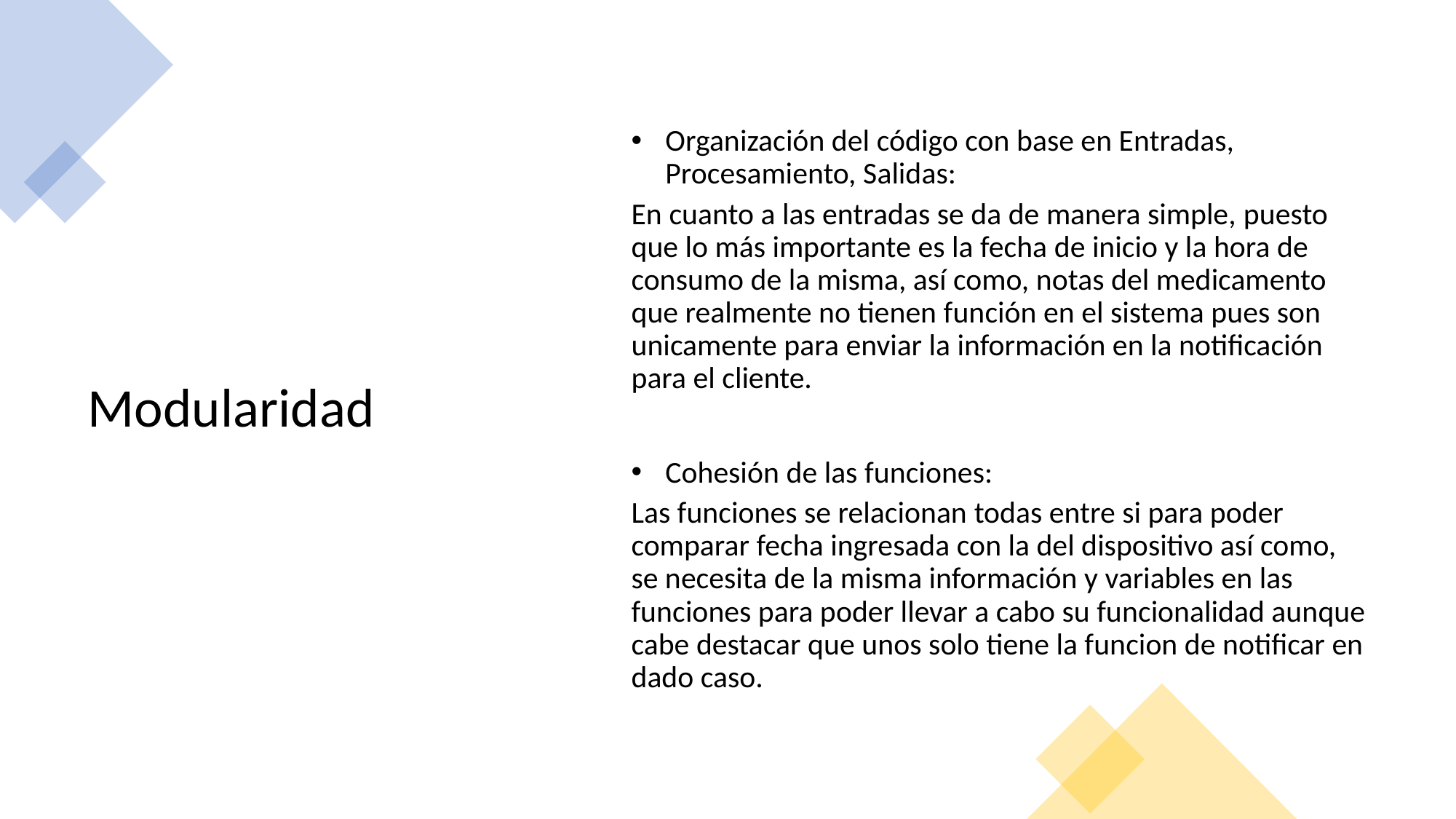

# Modularidad
Organización del código con base en Entradas, Procesamiento, Salidas:
En cuanto a las entradas se da de manera simple, puesto que lo más importante es la fecha de inicio y la hora de consumo de la misma, así como, notas del medicamento que realmente no tienen función en el sistema pues son unicamente para enviar la información en la notificación para el cliente.

Cohesión de las funciones:
Las funciones se relacionan todas entre si para poder comparar fecha ingresada con la del dispositivo así como, se necesita de la misma información y variables en las funciones para poder llevar a cabo su funcionalidad aunque cabe destacar que unos solo tiene la funcion de notificar en dado caso.